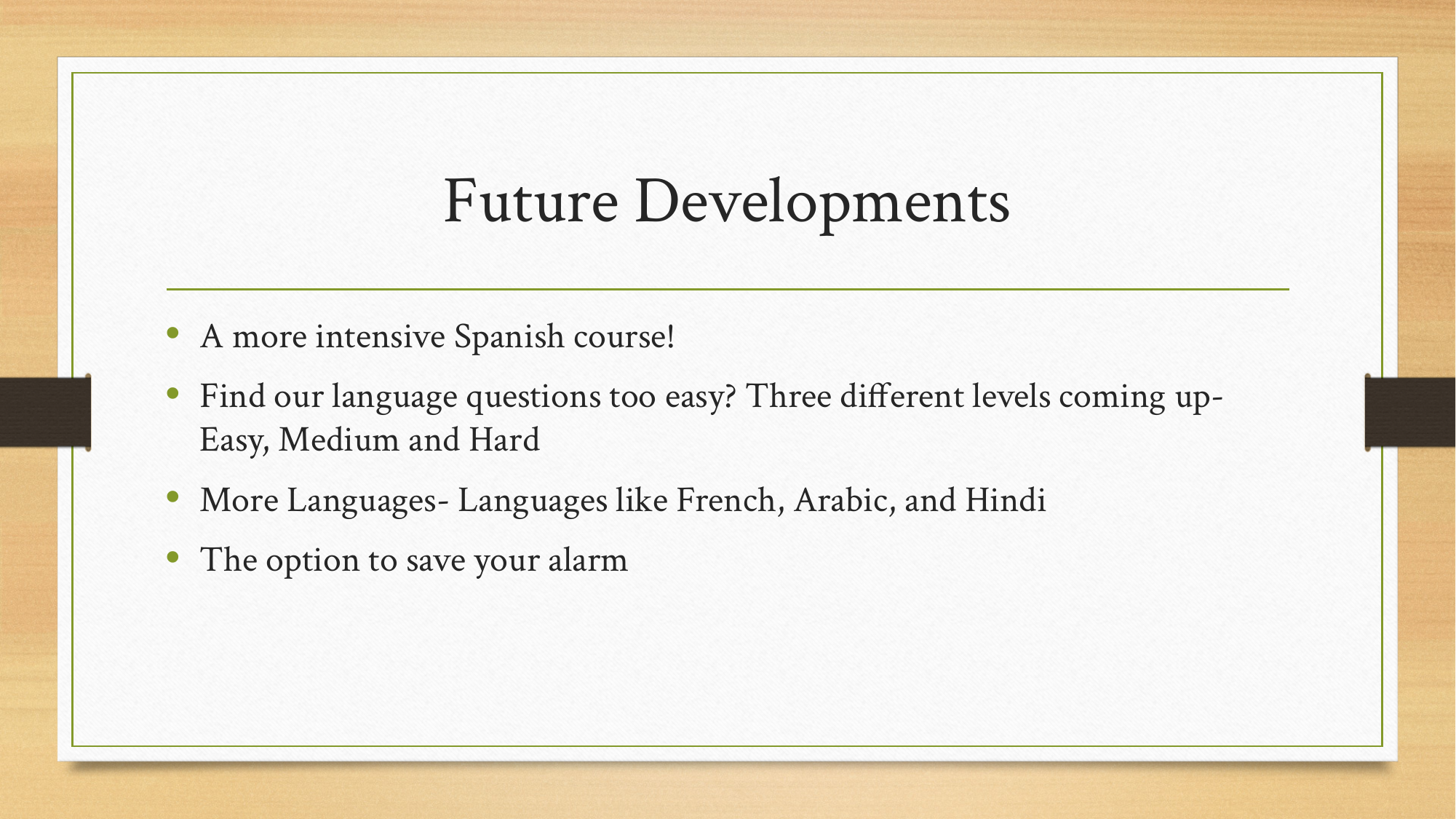

# Future Developments
A more intensive Spanish course!
Find our language questions too easy? Three different levels coming up-Easy, Medium and Hard
More Languages- Languages like French, Arabic, and Hindi
The option to save your alarm